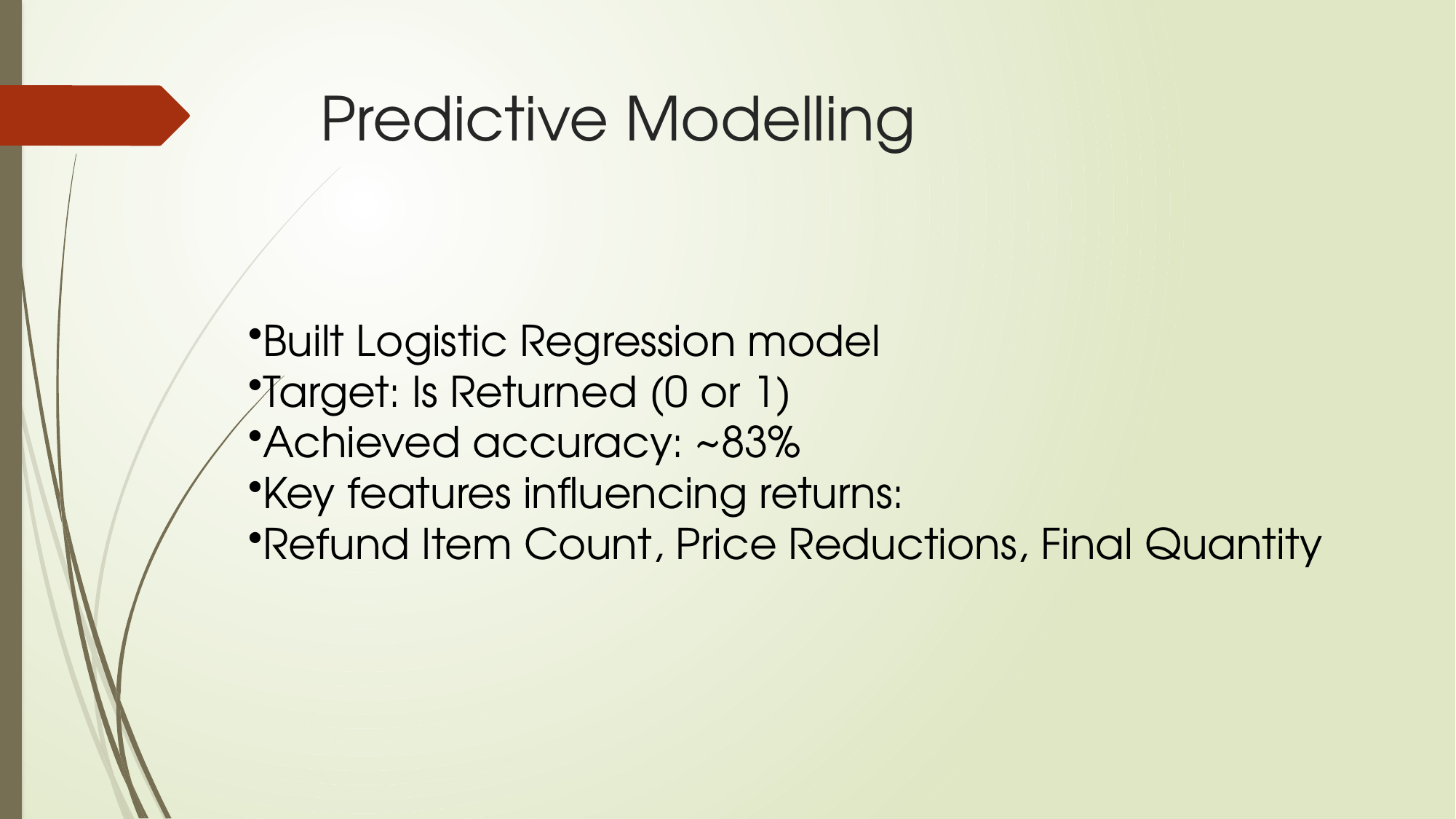

# Predictive Modelling
Built Logistic Regression model
Target: Is Returned (0 or 1)
Achieved accuracy: ~83%
Key features influencing returns:
Refund Item Count, Price Reductions, Final Quantity